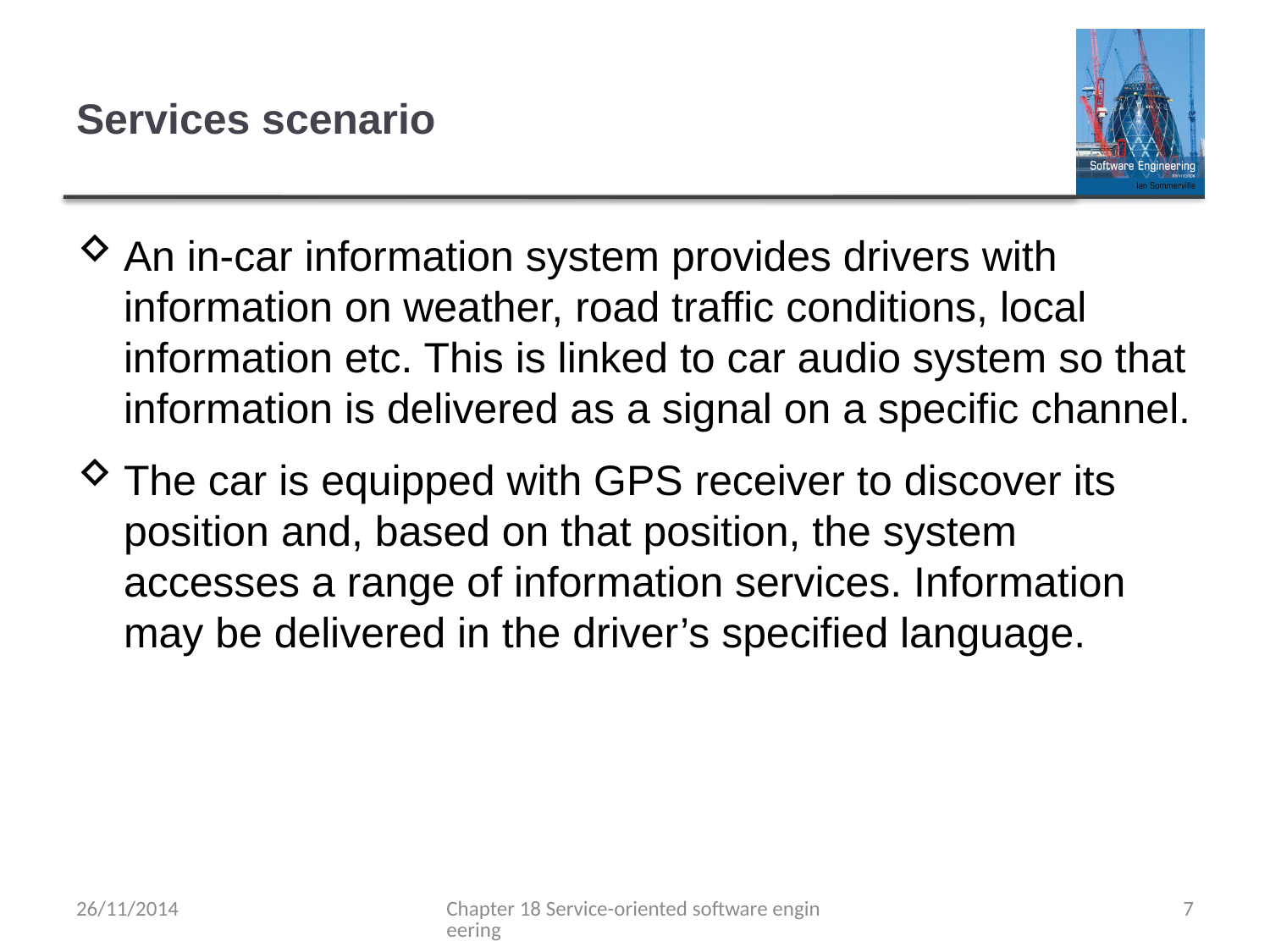

# Services scenario
An in-car information system provides drivers with information on weather, road traffic conditions, local information etc. This is linked to car audio system so that information is delivered as a signal on a specific channel.
The car is equipped with GPS receiver to discover its position and, based on that position, the system accesses a range of information services. Information may be delivered in the driver’s specified language.
26/11/2014
Chapter 18 Service-oriented software engineering
7